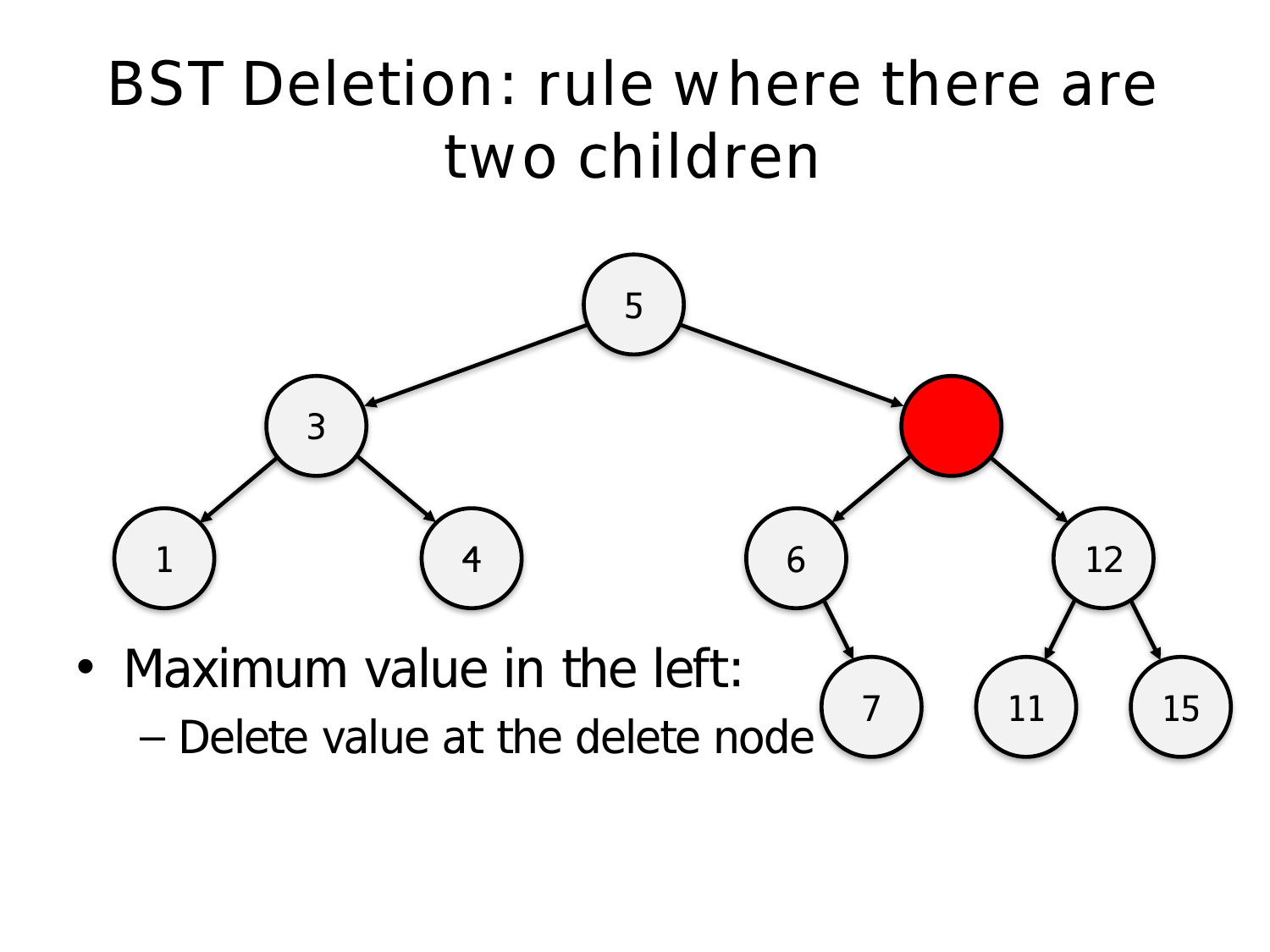

# BST Deletion: rule where there are two children

5
3

1
4
6
12
Maximum value in the left:
Delete value at the delete node

7
11
15